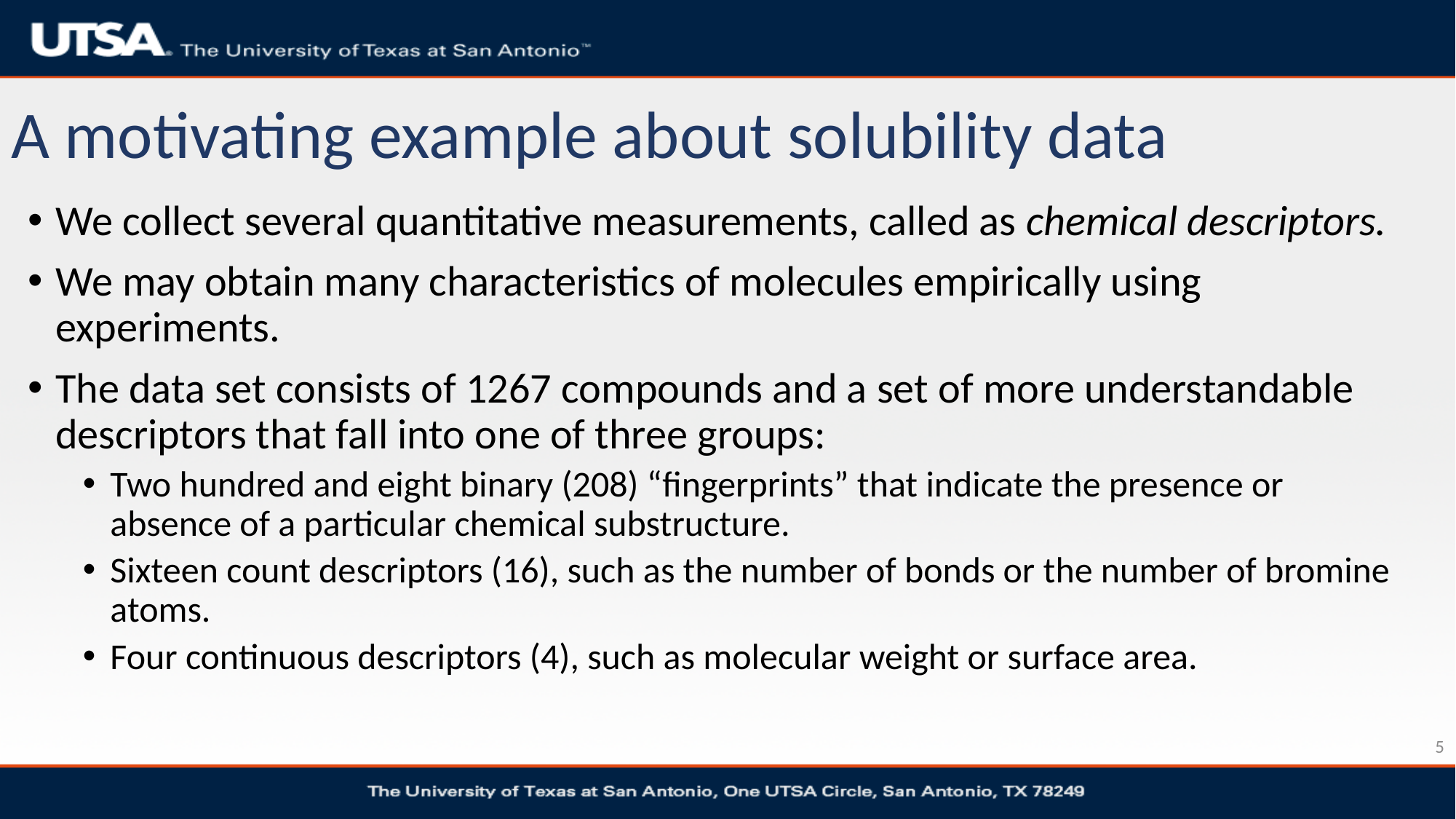

# A motivating example about solubility data
We collect several quantitative measurements, called as chemical descriptors.
We may obtain many characteristics of molecules empirically using experiments.
The data set consists of 1267 compounds and a set of more understandable descriptors that fall into one of three groups:
Two hundred and eight binary (208) “ﬁngerprints” that indicate the presence or absence of a particular chemical substructure.
Sixteen count descriptors (16), such as the number of bonds or the number of bromine atoms.
Four continuous descriptors (4), such as molecular weight or surface area.

5